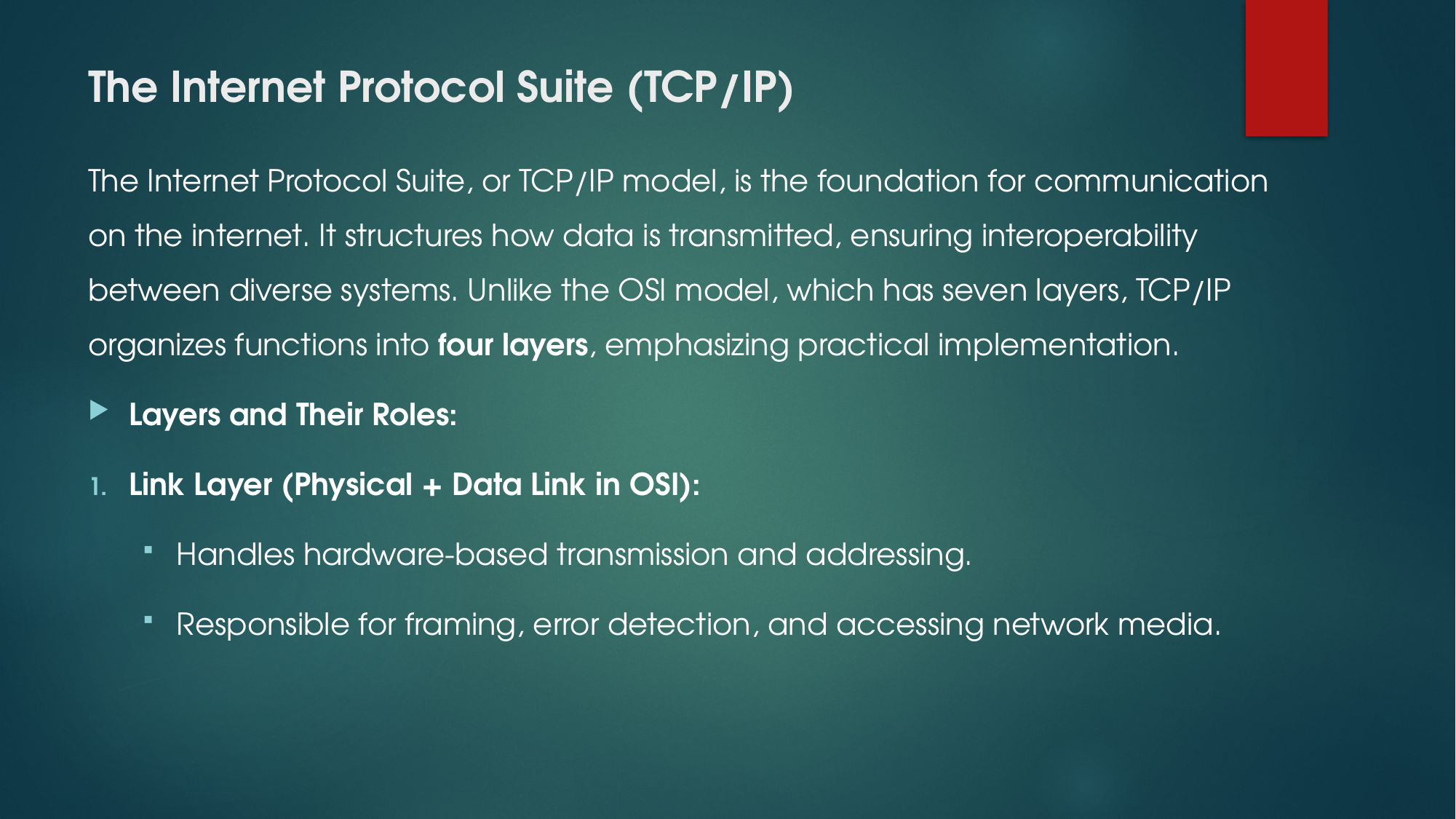

# The Internet Protocol Suite (TCP/IP)
The Internet Protocol Suite, or TCP/IP model, is the foundation for communication on the internet. It structures how data is transmitted, ensuring interoperability between diverse systems. Unlike the OSI model, which has seven layers, TCP/IP organizes functions into four layers, emphasizing practical implementation.
Layers and Their Roles:
Link Layer (Physical + Data Link in OSI):
Handles hardware-based transmission and addressing.
Responsible for framing, error detection, and accessing network media.